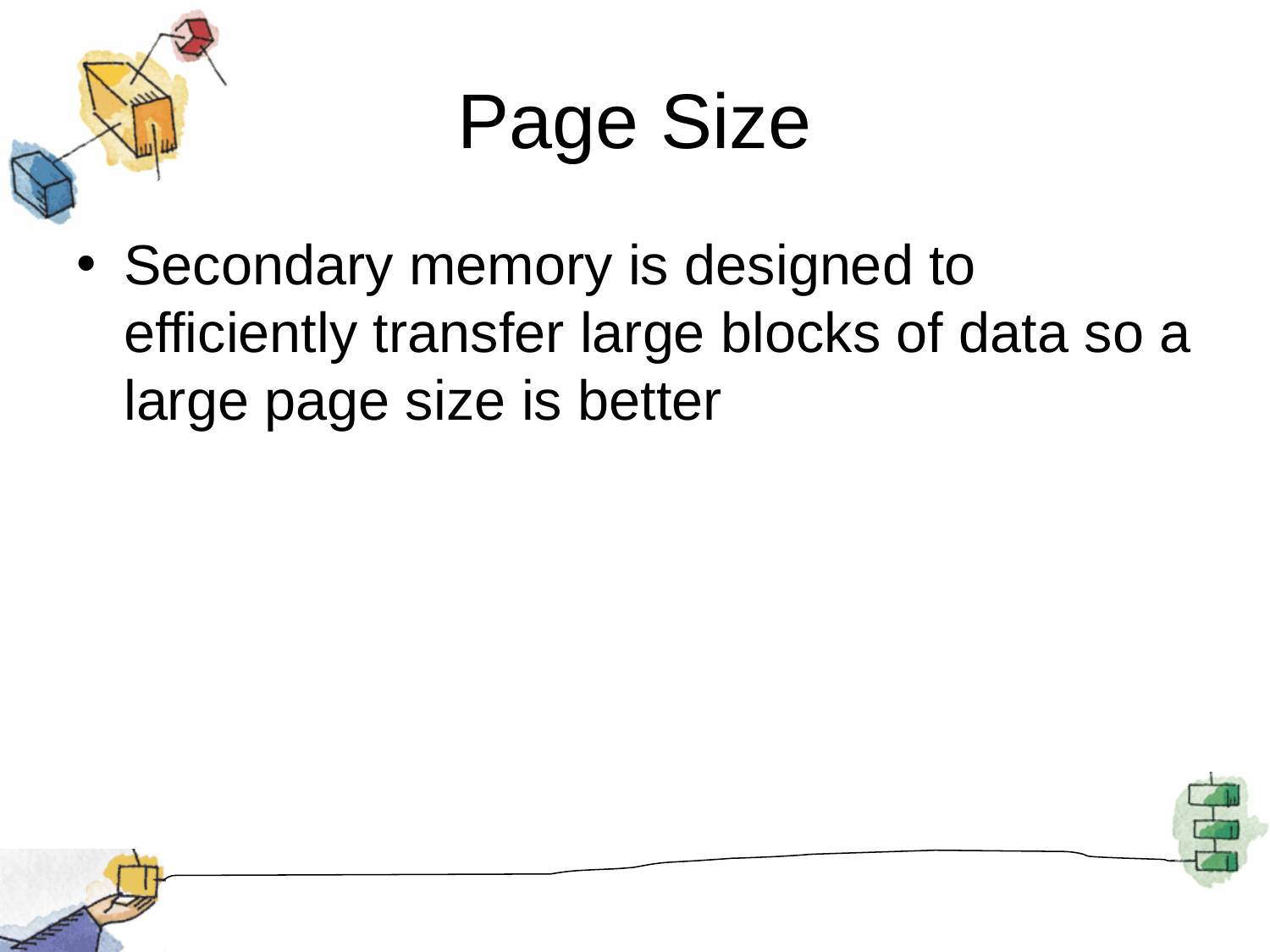

# Page Size
Secondary memory is designed to efficiently transfer large blocks of data so a large page size is better